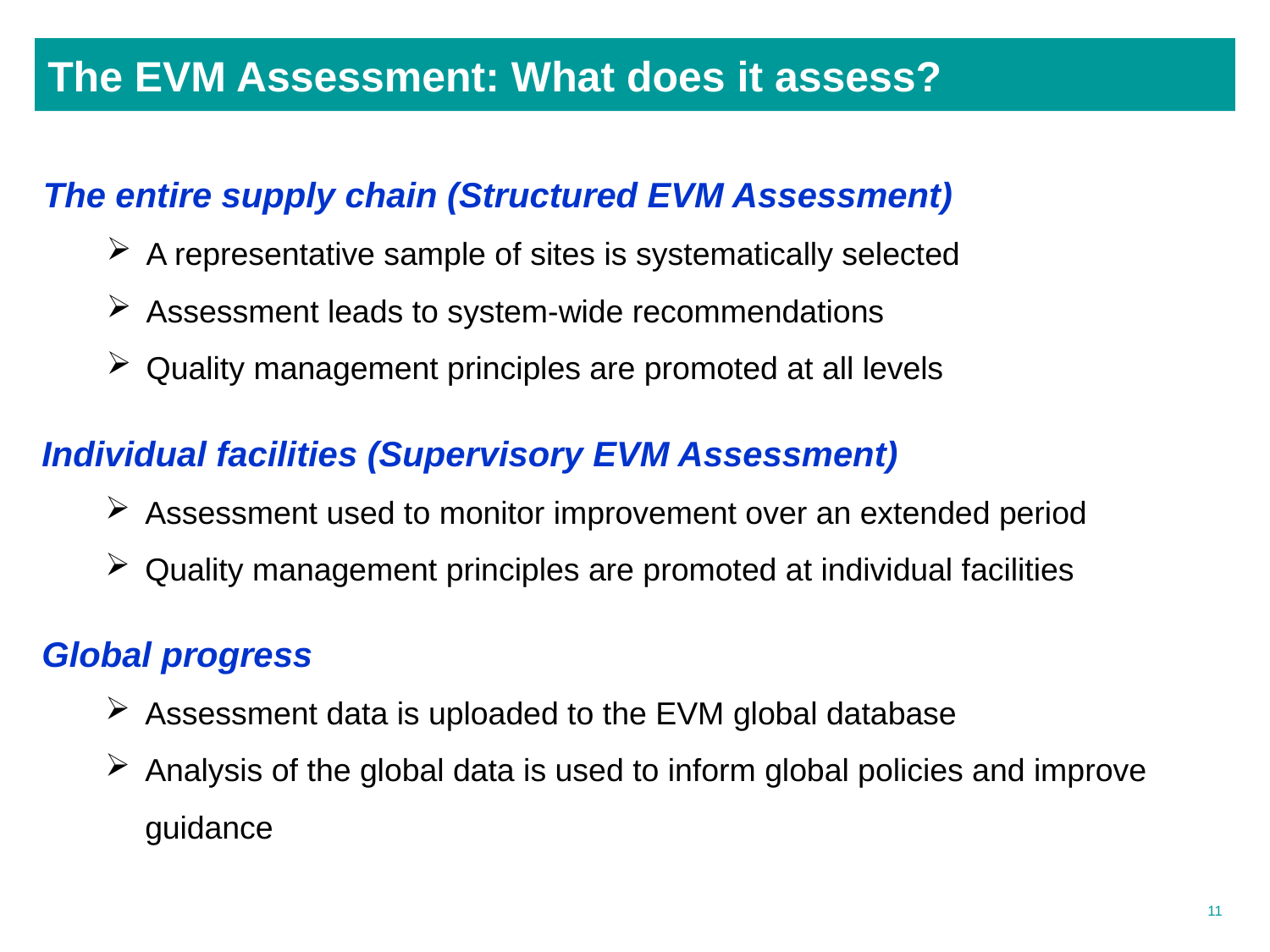

# The EVM Assessment: What does it assess?
The entire supply chain (Structured EVM Assessment)
A representative sample of sites is systematically selected
Assessment leads to system-wide recommendations
Quality management principles are promoted at all levels
Individual facilities (Supervisory EVM Assessment)
Assessment used to monitor improvement over an extended period
Quality management principles are promoted at individual facilities
Global progress
Assessment data is uploaded to the EVM global database
Analysis of the global data is used to inform global policies and improve guidance
11